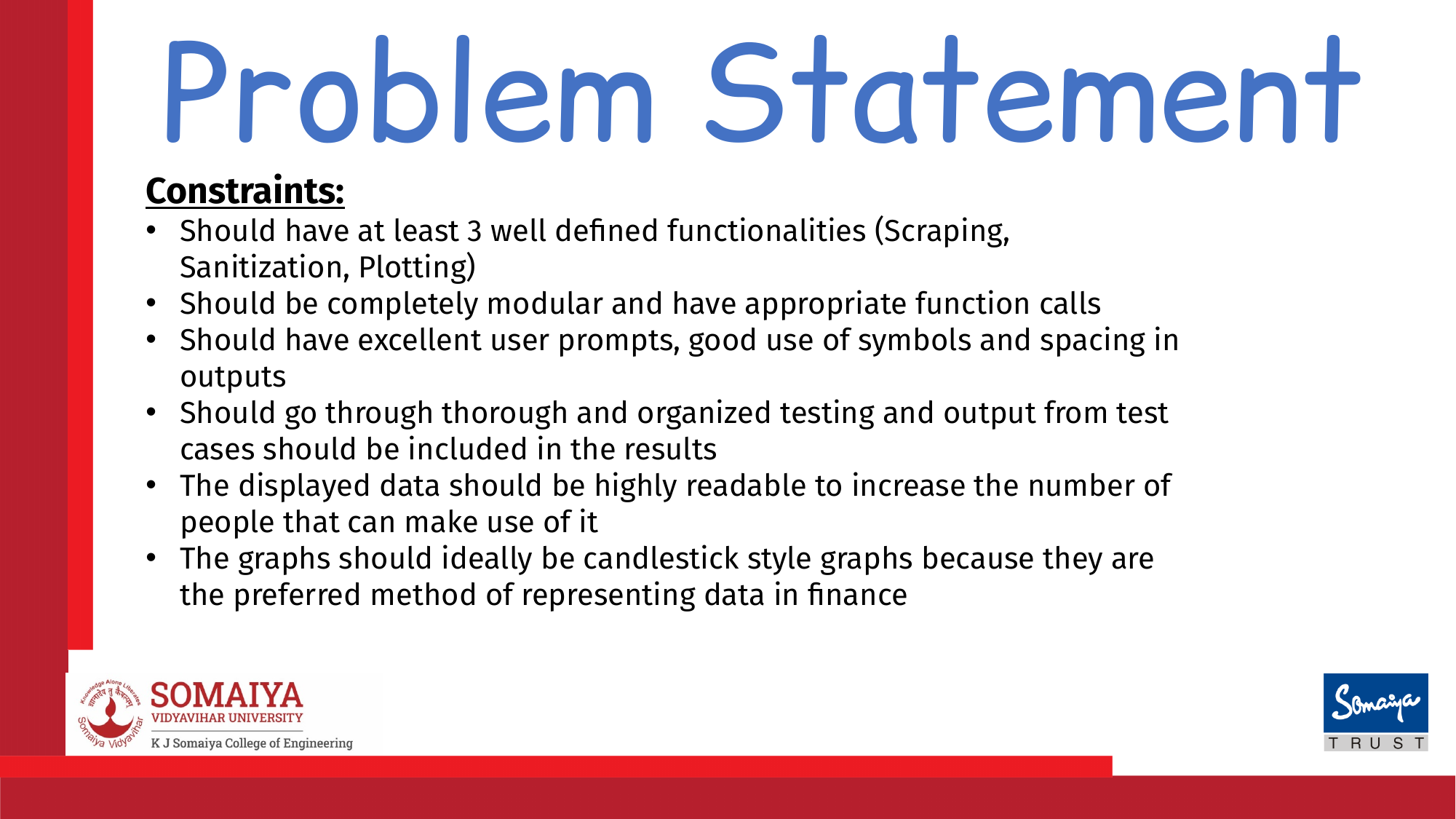

# Problem Statement
Constraints:
Should have at least 3 well defined functionalities (Scraping, Sanitization, Plotting)
Should be completely modular and have appropriate function calls
Should have excellent user prompts, good use of symbols and spacing in outputs
Should go through thorough and organized testing and output from test cases should be included in the results
The displayed data should be highly readable to increase the number of people that can make use of it
The graphs should ideally be candlestick style graphs because they are the preferred method of representing data in finance